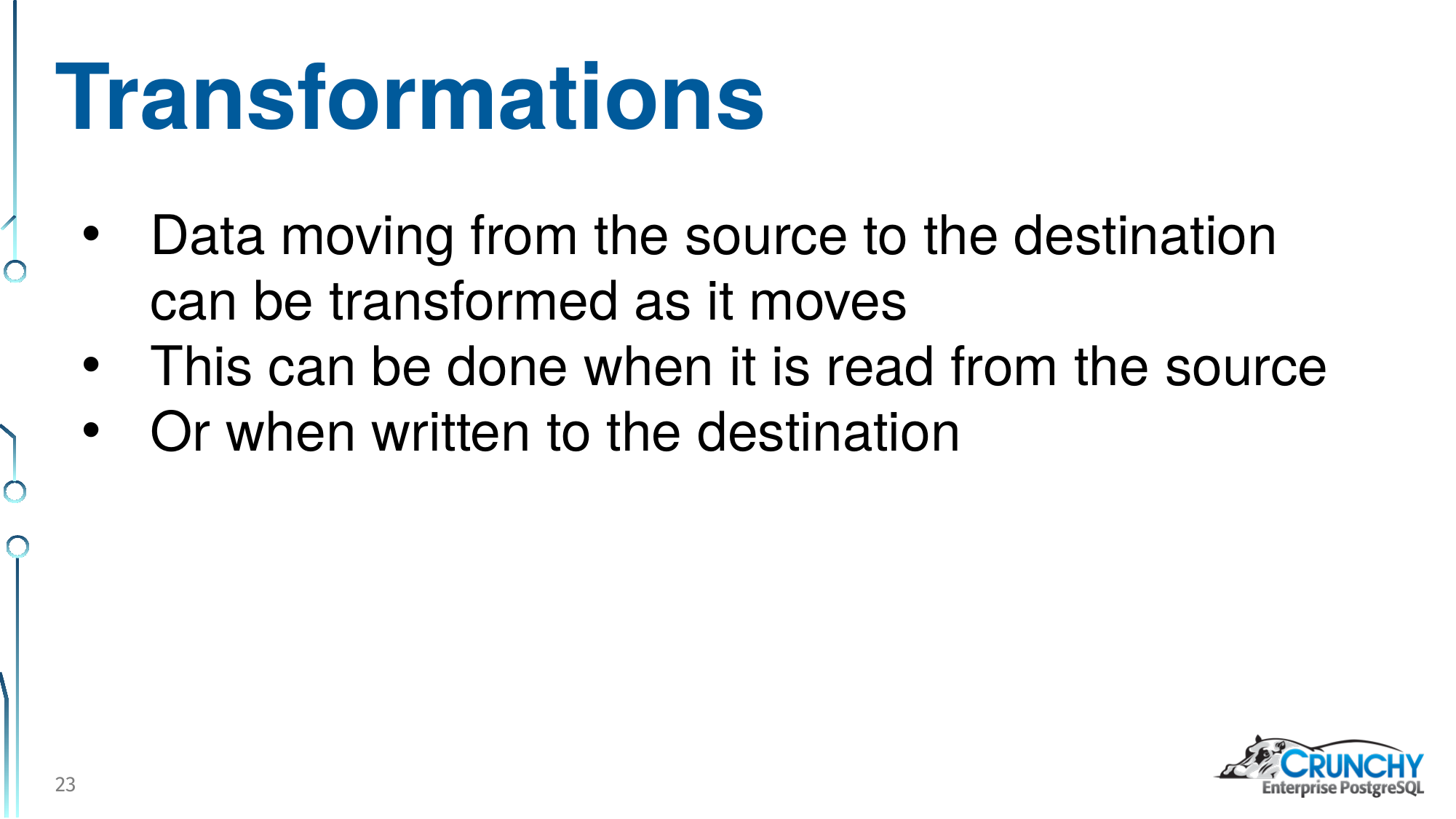

# Transformations
Data moving from the source to the destination can be transformed as it moves
This can be done when it is read from the source
Or when written to the destination

23